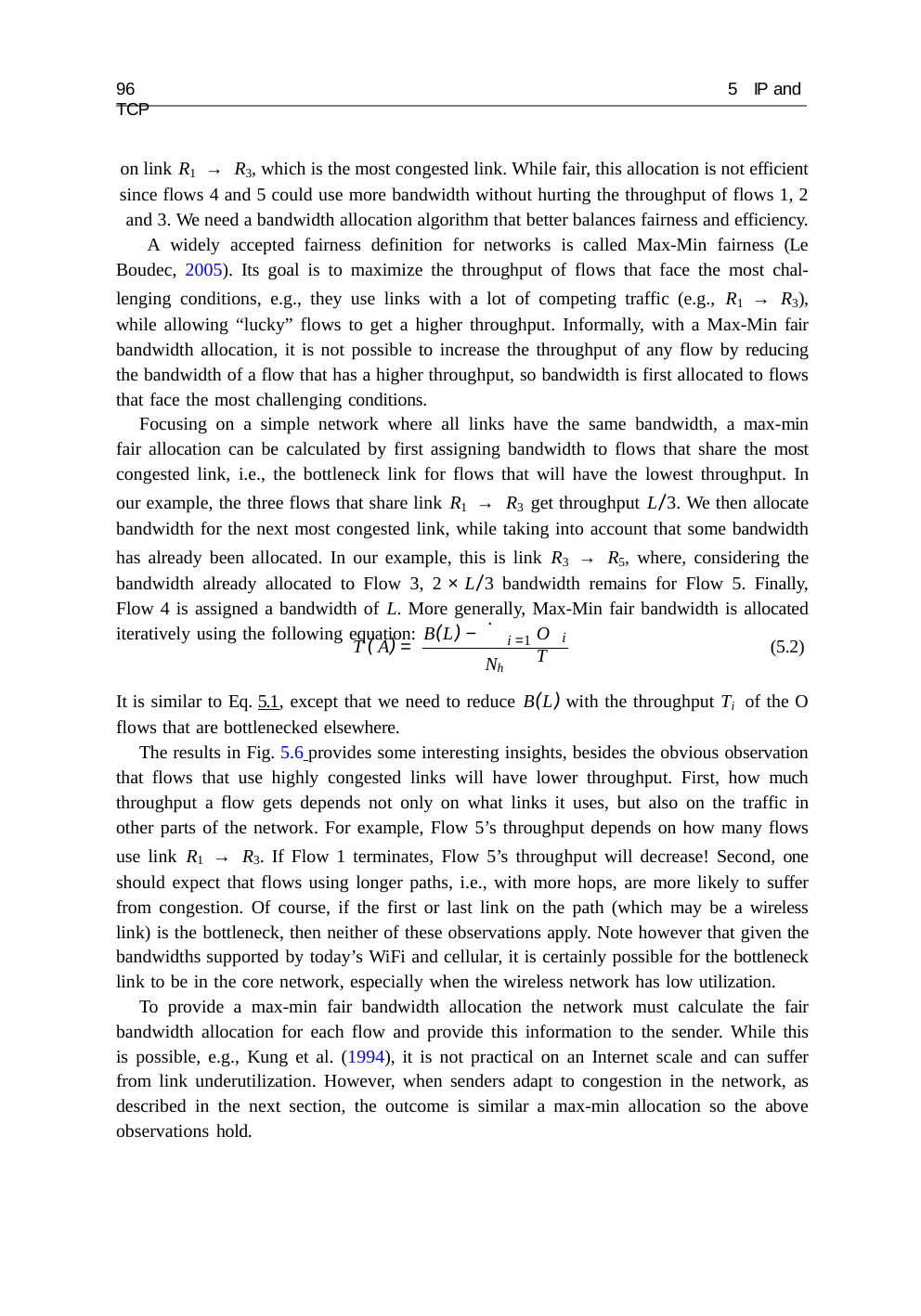

96	5  IP and TCP

on link R1 → R3, which is the most congested link. While fair, this allocation is not efficient since flows 4 and 5 could use more bandwidth without hurting the throughput of flows 1, 2 and 3. We need a bandwidth allocation algorithm that better balances fairness and efficiency. A widely accepted fairness definition for networks is called Max-Min fairness (Le
Boudec, 2005). Its goal is to maximize the throughput of flows that face the most chal- lenging conditions, e.g., they use links with a lot of competing traffic (e.g., R1 → R3), while allowing “lucky” flows to get a higher throughput. Informally, with a Max-Min fair bandwidth allocation, it is not possible to increase the throughput of any flow by reducing the bandwidth of a flow that has a higher throughput, so bandwidth is first allocated to flows that face the most challenging conditions.
Focusing on a simple network where all links have the same bandwidth, a max-min fair allocation can be calculated by first assigning bandwidth to flows that share the most congested link, i.e., the bottleneck link for flows that will have the lowest throughput. In our example, the three flows that share link R1 → R3 get throughput L/3. We then allocate bandwidth for the next most congested link, while taking into account that some bandwidth has already been allocated. In our example, this is link R3 → R5, where, considering the bandwidth already allocated to Flow 3, 2 × L/3 bandwidth remains for Flow 5. Finally, Flow 4 is assigned a bandwidth of L. More generally, Max-Min fair bandwidth is allocated iteratively using the following equation:
.
O T
B(L) −
i
i =1
(5.2)
T ( A) =
Nh

It is similar to Eq. 5.1, except that we need to reduce B(L) with the throughput Ti of the O flows that are bottlenecked elsewhere.
The results in Fig. 5.6 provides some interesting insights, besides the obvious observation that flows that use highly congested links will have lower throughput. First, how much throughput a flow gets depends not only on what links it uses, but also on the traffic in other parts of the network. For example, Flow 5’s throughput depends on how many flows use link R1 → R3. If Flow 1 terminates, Flow 5’s throughput will decrease! Second, one should expect that flows using longer paths, i.e., with more hops, are more likely to suffer from congestion. Of course, if the first or last link on the path (which may be a wireless link) is the bottleneck, then neither of these observations apply. Note however that given the bandwidths supported by today’s WiFi and cellular, it is certainly possible for the bottleneck link to be in the core network, especially when the wireless network has low utilization.
To provide a max-min fair bandwidth allocation the network must calculate the fair bandwidth allocation for each flow and provide this information to the sender. While this is possible, e.g., Kung et al. (1994), it is not practical on an Internet scale and can suffer from link underutilization. However, when senders adapt to congestion in the network, as described in the next section, the outcome is similar a max-min allocation so the above observations hold.